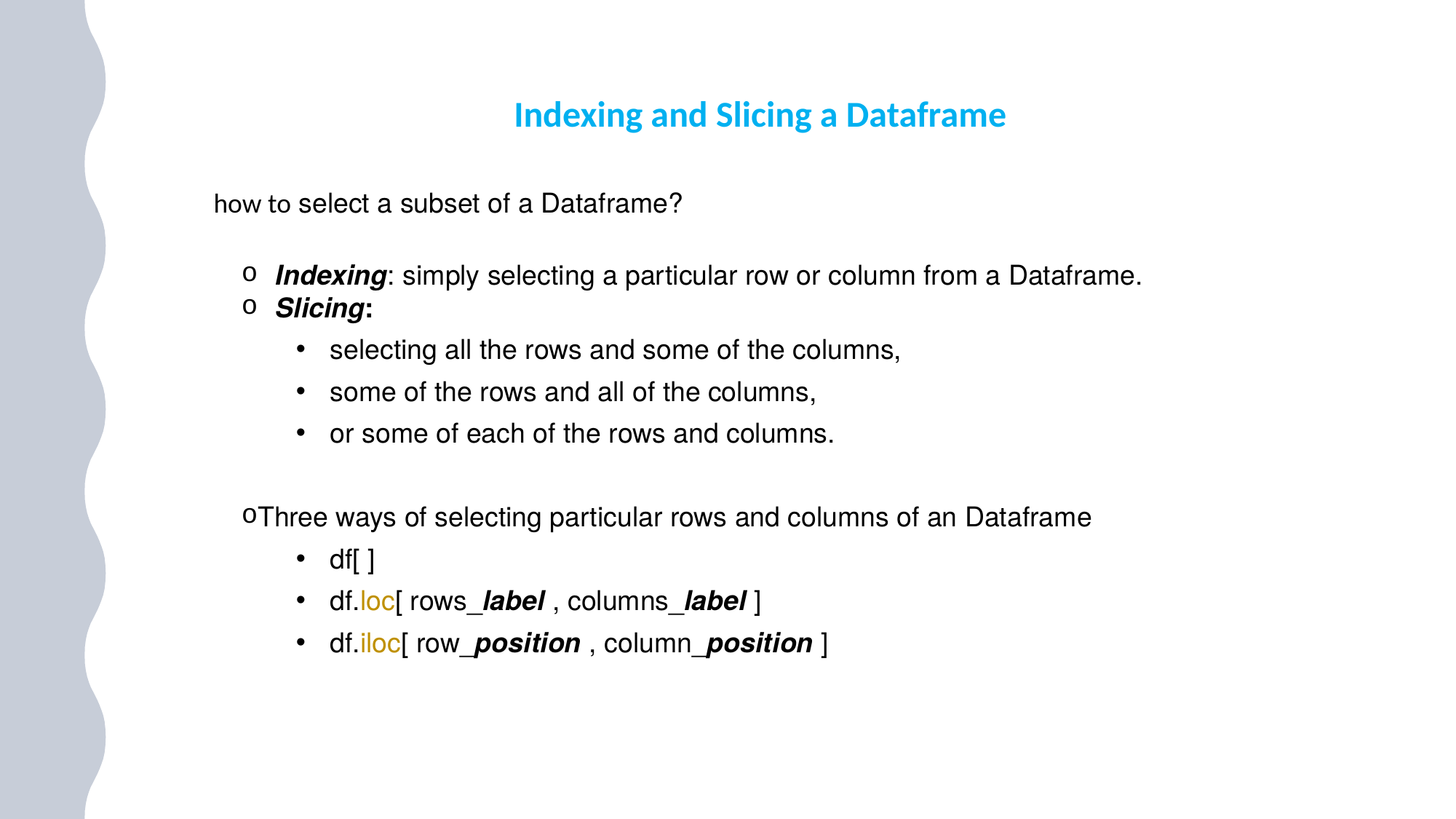

Indexing and Slicing a Dataframe
how to select a subset of a Dataframe?
Indexing: simply selecting a particular row or column from a Dataframe.
Slicing:
selecting all the rows and some of the columns,
some of the rows and all of the columns,
or some of each of the rows and columns.

Three ways of selecting particular rows and columns of an Dataframe
df[ ]
df.loc[ rows_label , columns_label ]
df.iloc[ row_position , column_position ]